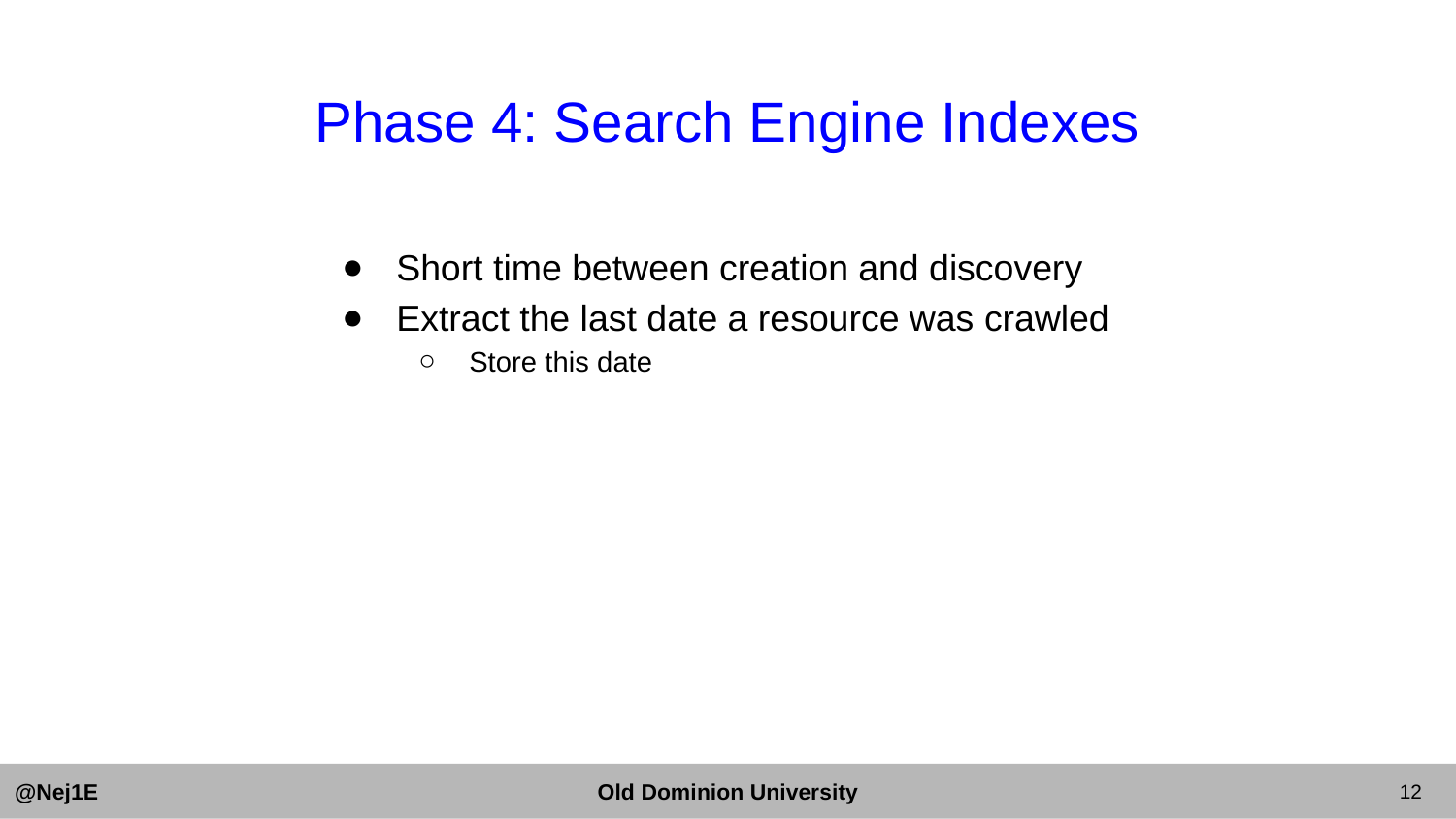

# Phase 4: Search Engine Indexes

Short time between creation and discovery
Extract the last date a resource was crawled
Store this date
12